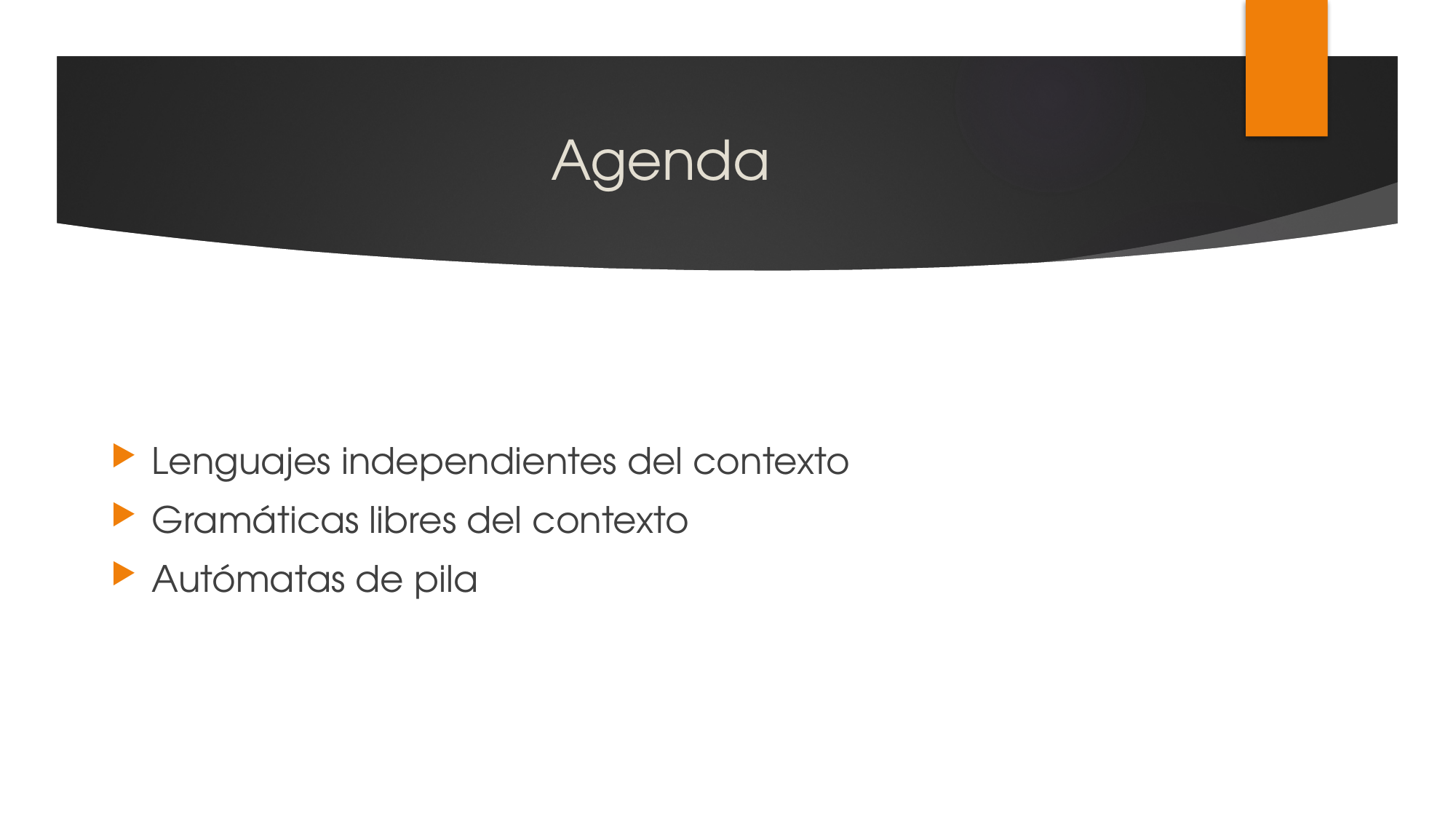

# Agenda

Lenguajes independientes del contexto
Gramáticas libres del contexto
Autómatas de pila